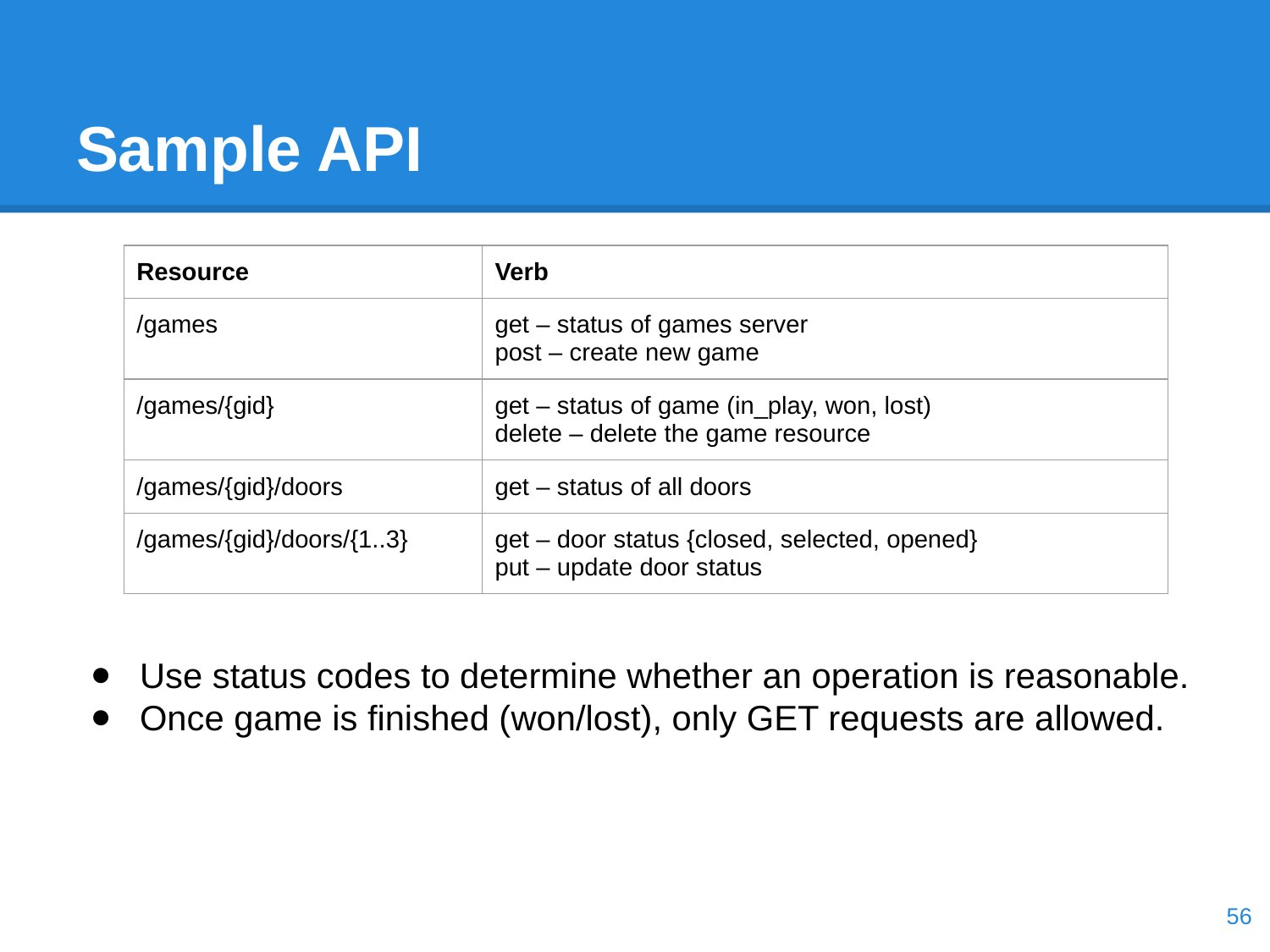

# Sample API
| Resource | Verb |
| --- | --- |
| /games | get – status of games server post – create new game |
| /games/{gid} | get – status of game (in\_play, won, lost) delete – delete the game resource |
| /games/{gid}/doors | get – status of all doors |
| /games/{gid}/doors/{1..3} | get – door status {closed, selected, opened} put – update door status |
Use status codes to determine whether an operation is reasonable.
Once game is finished (won/lost), only GET requests are allowed.
56